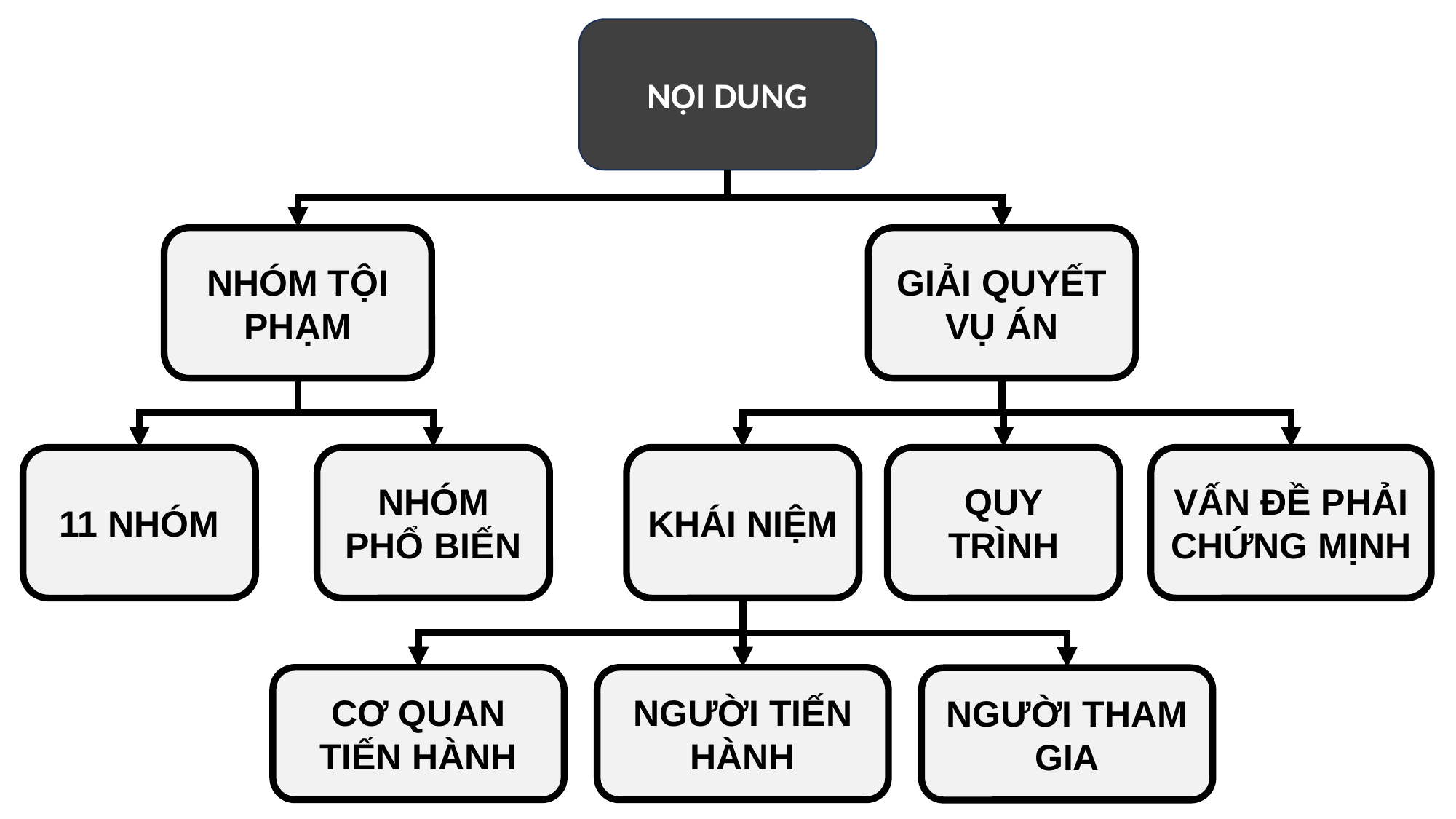

NỘI DUNG
NHÓM TỘI PHẠM
GIẢI QUYẾT VỤ ÁN
KHÁI NIỆM
QUY TRÌNH
VẤN ĐỀ PHẢI CHỨNG MỊNH
11 NHÓM
NHÓM PHỔ BIẾN
CƠ QUAN TIẾN HÀNH
NGƯỜI TIẾN HÀNH
NGƯỜI THAM GIA